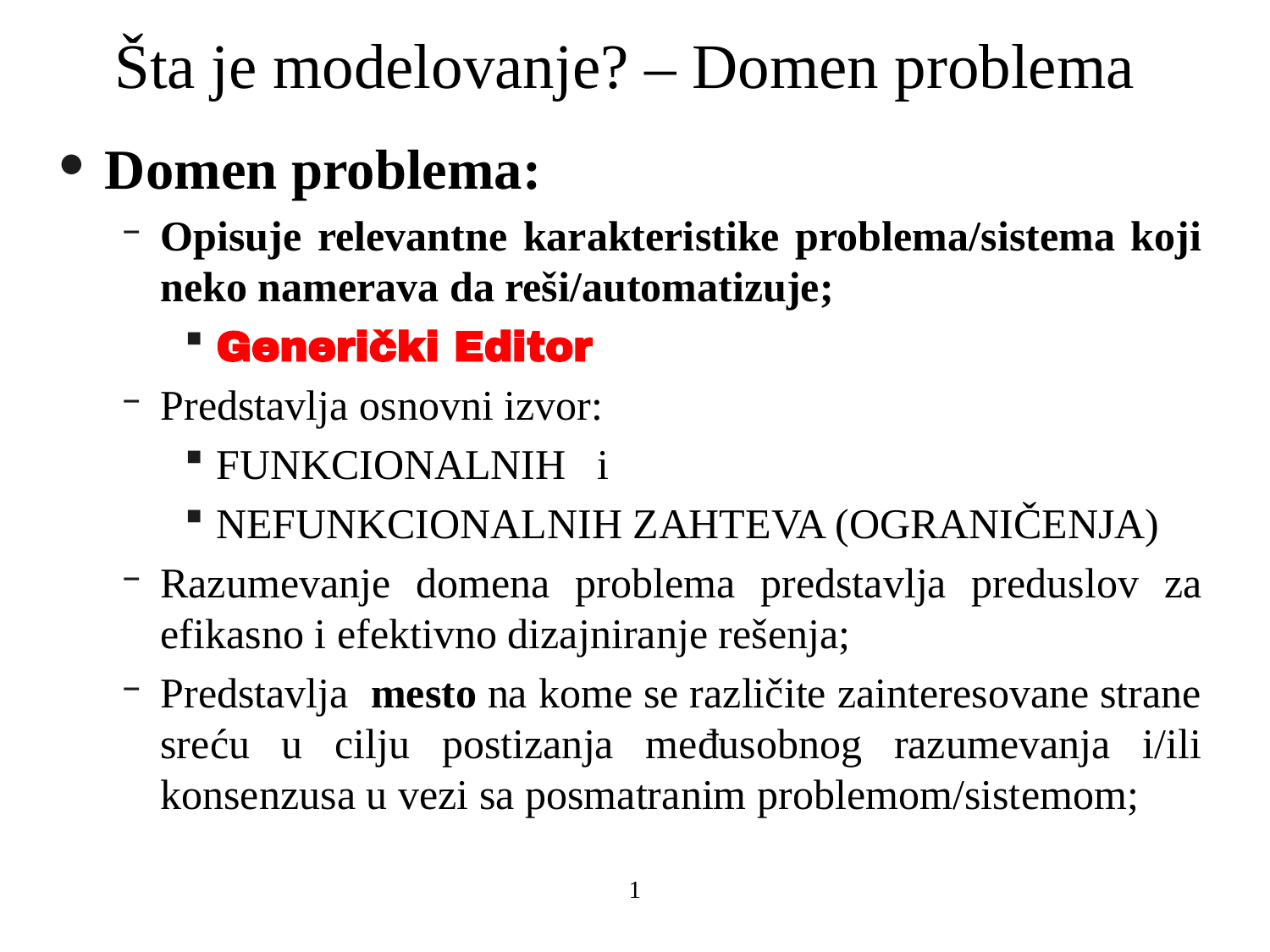

# Šta je modelovanje? – Domen problema
Domen problema:
Opisuje relevantne karakteristike problema/sistema koji neko namerava da reši/automatizuje;
Generički Editor
Predstavlja osnovni izvor:
FUNKCIONALNIH   i
NEFUNKCIONALNIH ZAHTEVA (OGRANIČENJA)
Razumevanje domena problema predstavlja preduslov za efikasno i efektivno dizajniranje rešenja;
Predstavlja  mesto na kome se različite zainteresovane strane sreću u cilju postizanja međusobnog razumevanja i/ili konsenzusa u vezi sa posmatranim problemom/sistemom;
1